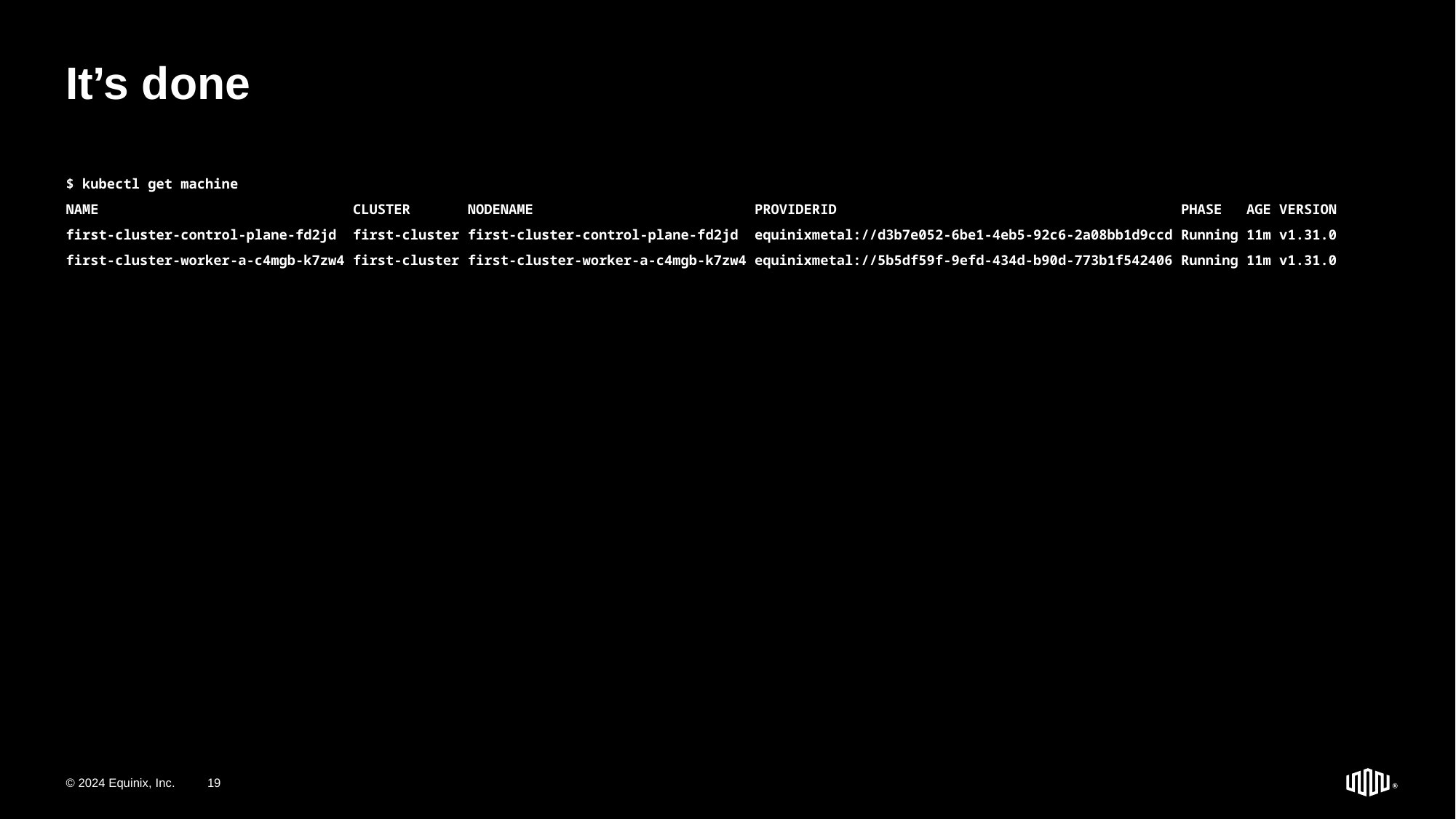

# It’s done
$ kubectl get machine
NAME                               CLUSTER       NODENAME                           PROVIDERID                                          PHASE   AGE VERSION
first-cluster-control-plane-fd2jd  first-cluster first-cluster-control-plane-fd2jd  equinixmetal://d3b7e052-6be1-4eb5-92c6-2a08bb1d9ccd Running 11m v1.31.0
first-cluster-worker-a-c4mgb-k7zw4 first-cluster first-cluster-worker-a-c4mgb-k7zw4 equinixmetal://5b5df59f-9efd-434d-b90d-773b1f542406 Running 11m v1.31.0
© 2024 Equinix, Inc.
19